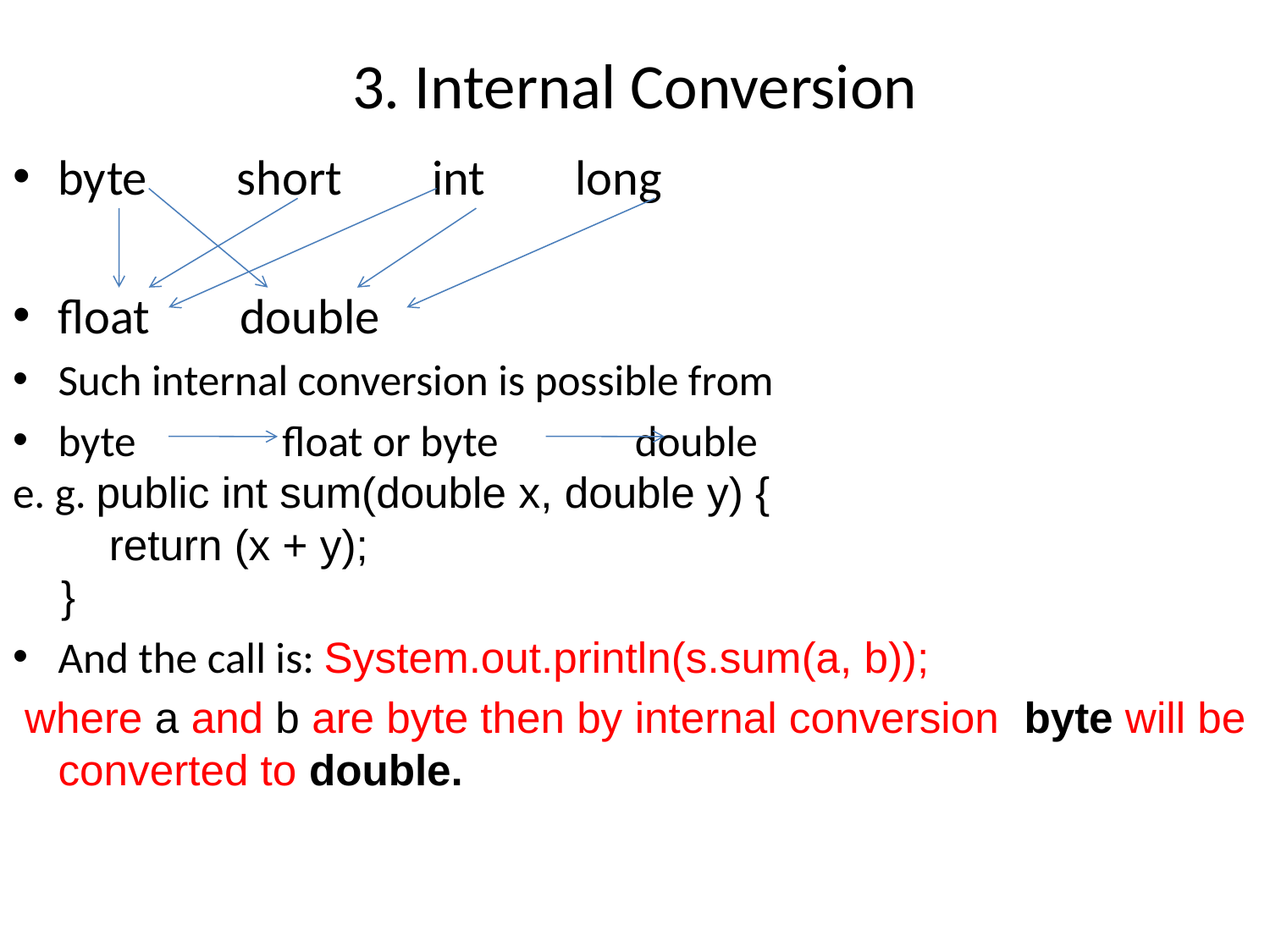

# 3. Internal Conversion
byte        short        int        long

float        double
Such internal conversion is possible from
byte               float or byte              double
e. g. public int sum(double x, double y) {
        return (x + y);
    }
And the call is: System.out.println(s.sum(a, b));
 where a and b are byte then by internal conversion  byte will be converted to double.